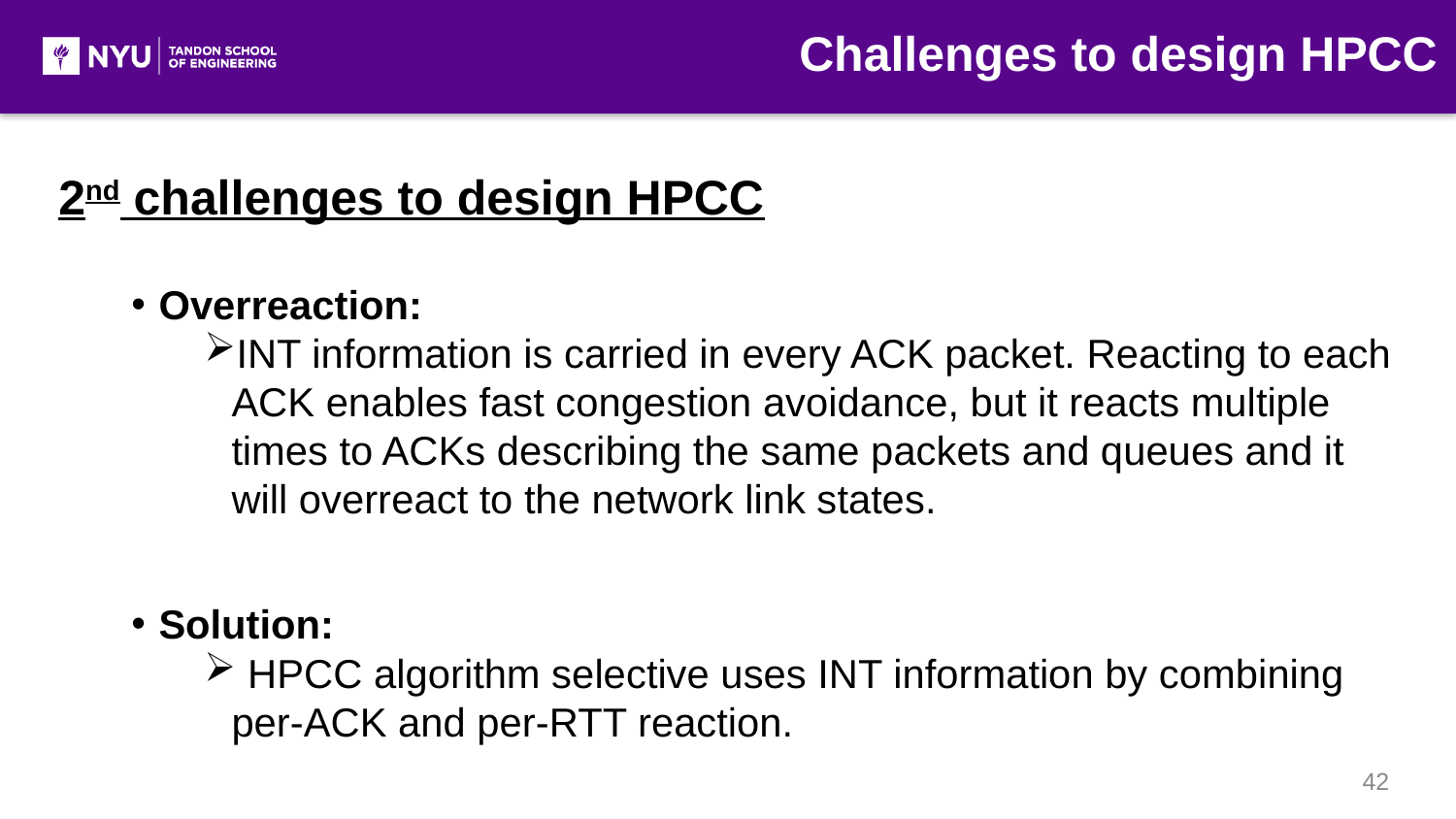

Challenges to design HPCC
2nd challenges to design HPCC

Overreaction:
INT information is carried in every ACK packet. Reacting to each ACK enables fast congestion avoidance, but it reacts multiple times to ACKs describing the same packets and queues and it will overreact to the network link states.

Solution:
 HPCC algorithm selective uses INT information by combining per-ACK and per-RTT reaction.
42